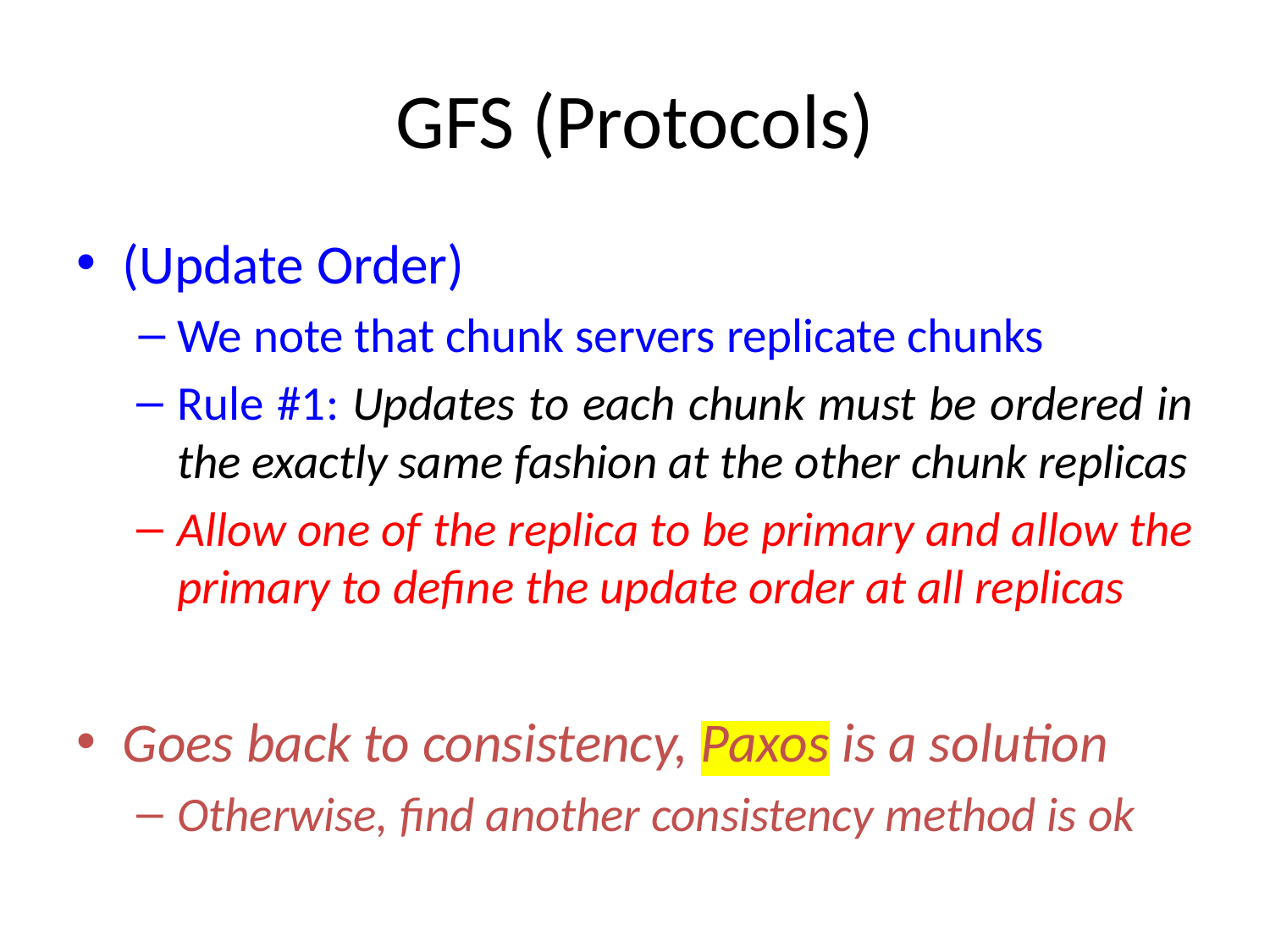

# GFS (Protocols)
(Update Order)
We note that chunk servers replicate chunks
Rule #1: Updates to each chunk must be ordered in the exactly same fashion at the other chunk replicas
Allow one of the replica to be primary and allow the primary to define the update order at all replicas

Goes back to consistency, Paxos is a solution
Otherwise, find another consistency method is ok